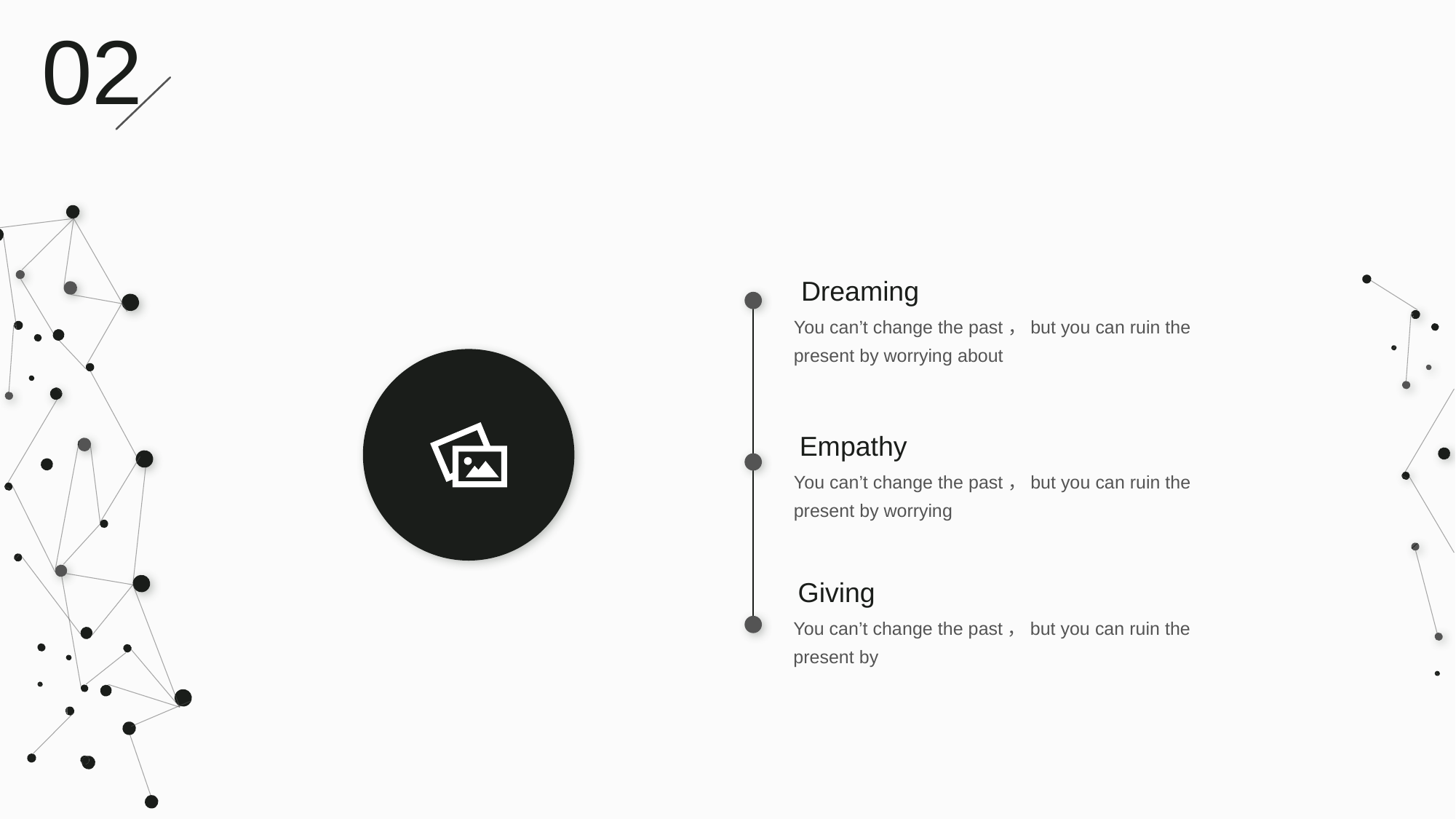

02

Dreaming

You can’t change the past，but you can ruin the present by worrying about

Empathy

You can’t change the past，but you can ruin the present by worrying

Giving

You can’t change the past，but you can ruin the present by